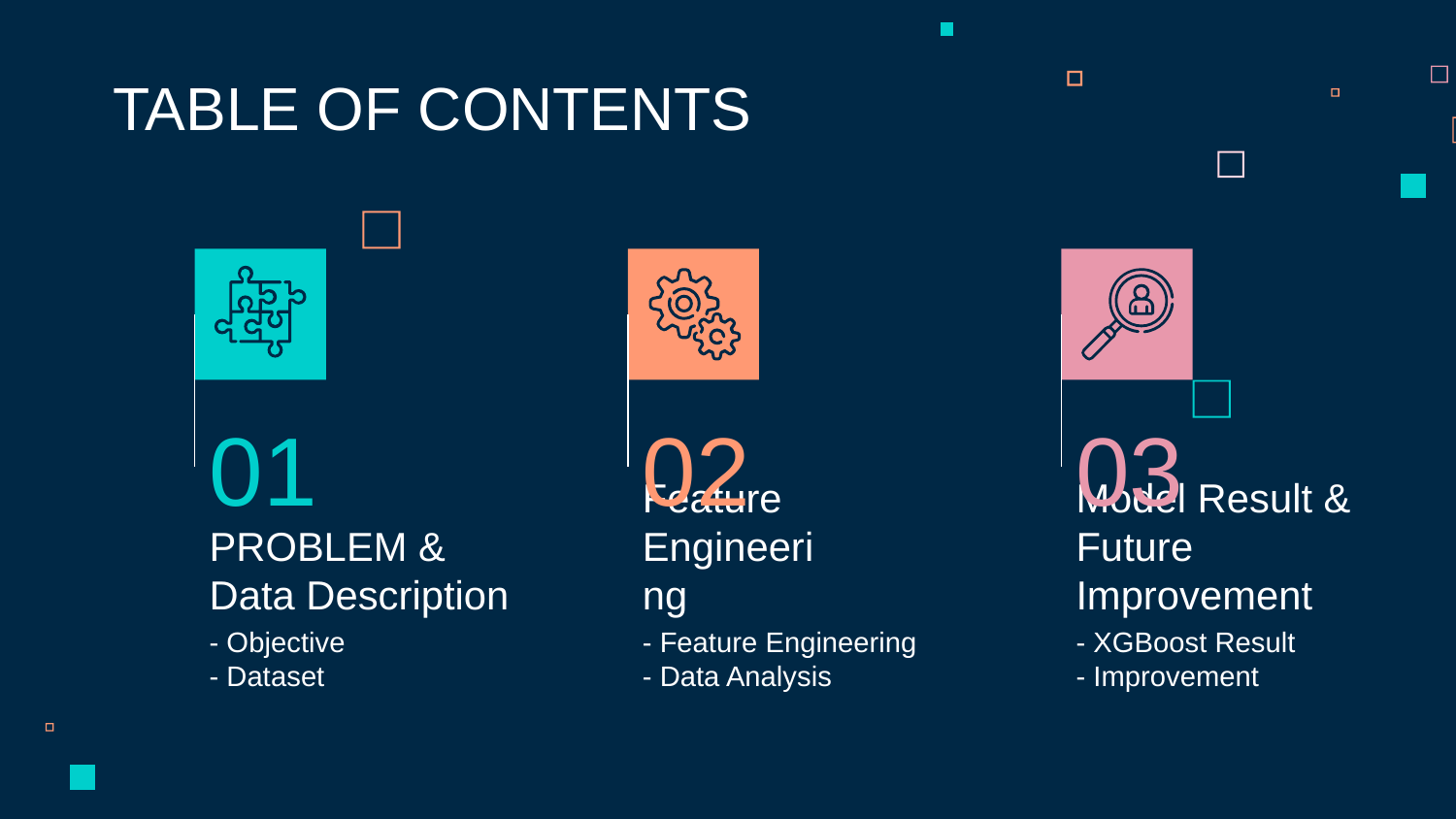

TABLE OF CONTENTS

01
02
03
# PROBLEM & Data Description
Feature Engineering
Model Result &
Future Improvement
- XGBoost Result
- Improvement
- Objective
- Dataset

- Feature Engineering
- Data Analysis